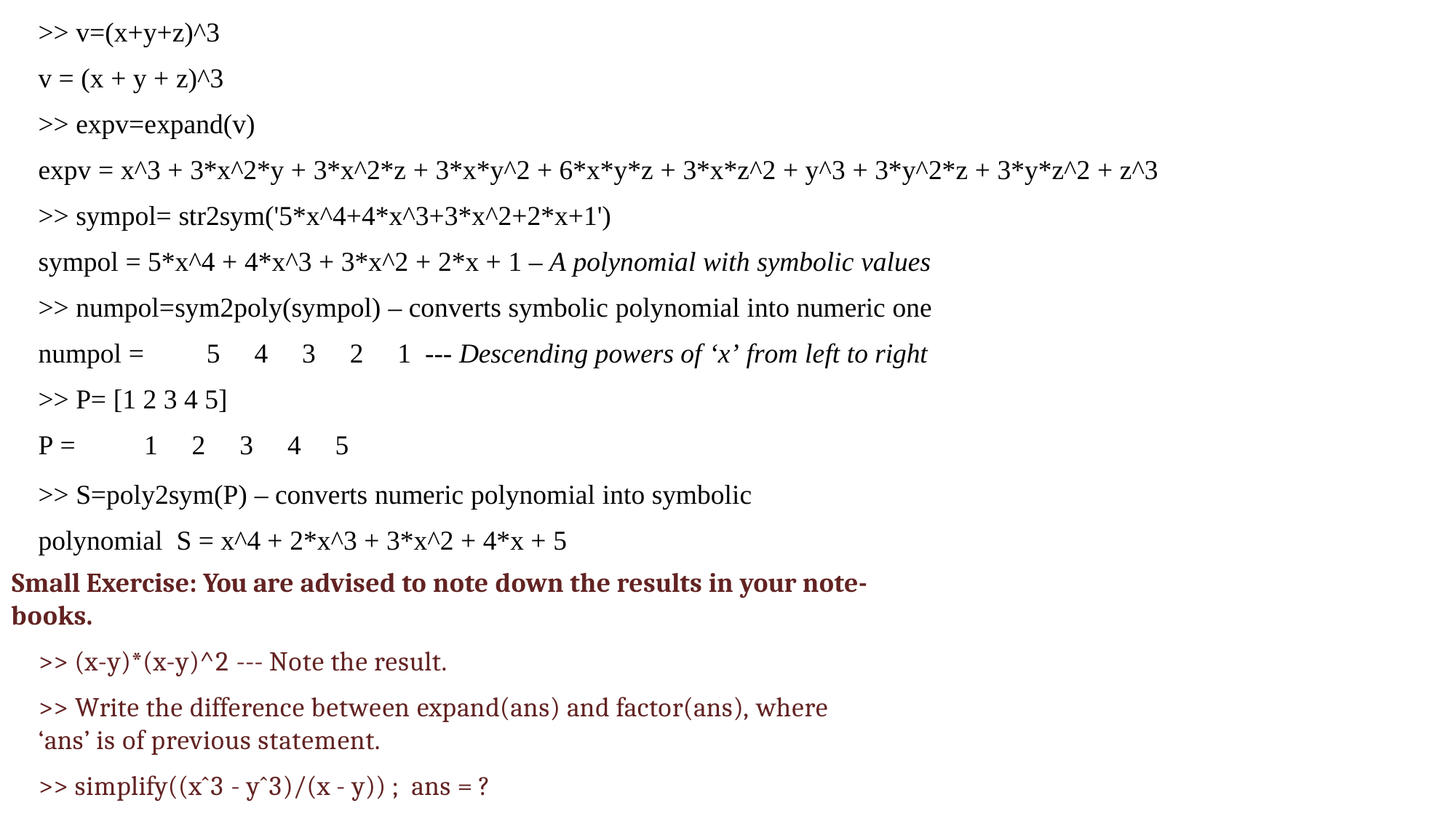

>> v=(x+y+z)^3
v = (x + y + z)^3
>> expv=expand(v)
expv = x^3 + 3*x^2*y + 3*x^2*z + 3*x*y^2 + 6*x*y*z + 3*x*z^2 + y^3 + 3*y^2*z + 3*y*z^2 + z^3
>> sympol= str2sym('5*x^4+4*x^3+3*x^2+2*x+1')
sympol = 5*x^4 + 4*x^3 + 3*x^2 + 2*x + 1 – A polynomial with symbolic values
>> numpol=sym2poly(sympol) – converts symbolic polynomial into numeric one
numpol =	5	4	3	2	1  --- Descending powers of ‘x’ from left to right
>> P= [1 2 3 4 5]
P =	1	2	3	4	5
>> S=poly2sym(P) – converts numeric polynomial into symbolic polynomial  S = x^4 + 2*x^3 + 3*x^2 + 4*x + 5
Small Exercise: You are advised to note down the results in your note-books.
>> (x-y)*(x-y)^2 --- Note the result.
>> Write the difference between expand(ans) and factor(ans), where ‘ans’ is of previous statement.
>> simplify((xˆ3 - yˆ3)/(x - y)) ; ans = ?
>> sym(’1/2’) + sym(’1/3’) -- ans = ?
** Find the outputs and write the difference between: cos(pi/2) and cos(str2sym ('pi/2')) **